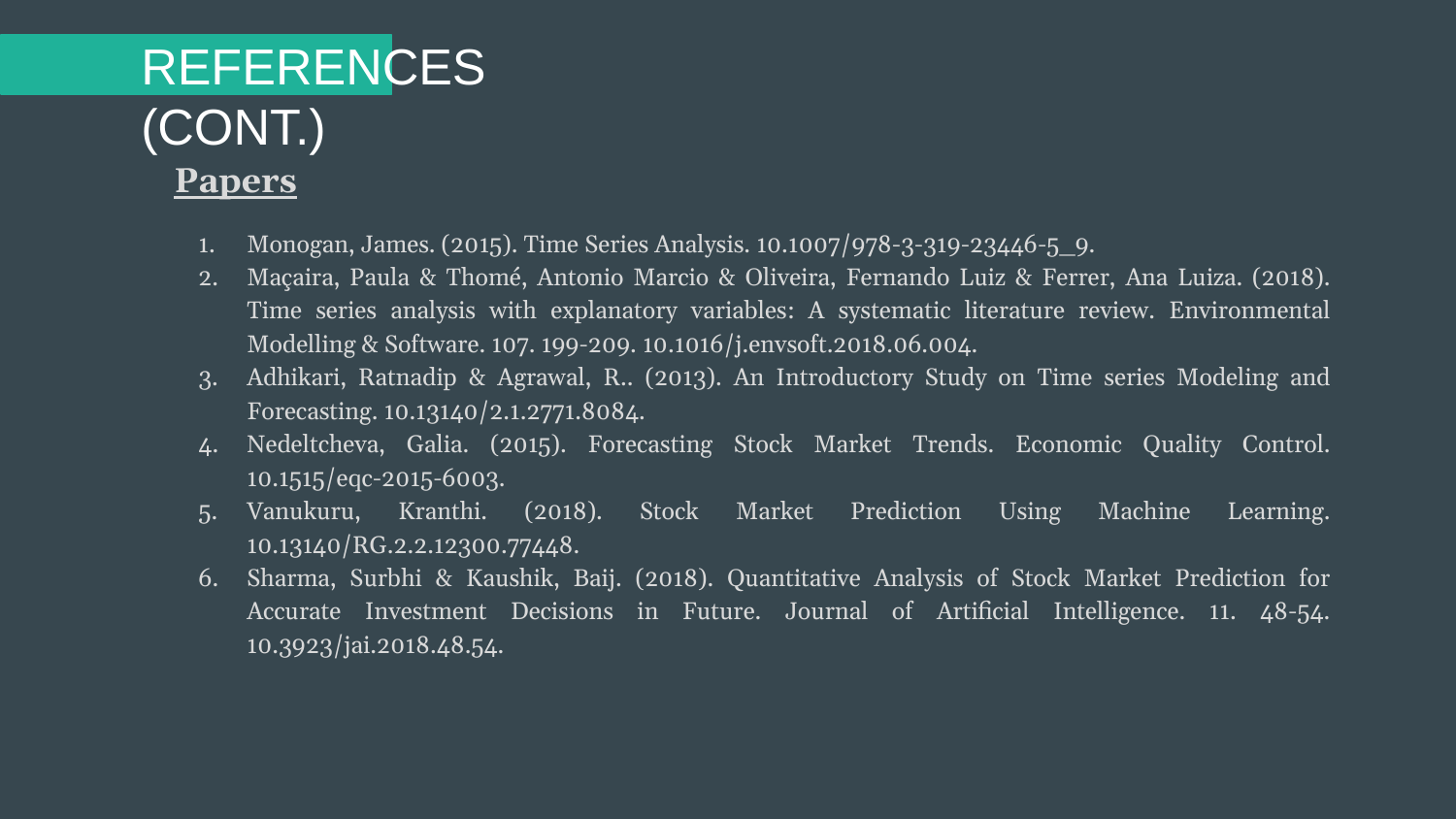

REFERENCES (CONT.)

Papers
Monogan, James. (2015). Time Series Analysis. 10.1007/978-3-319-23446-5_9.
Maçaira, Paula & Thomé, Antonio Marcio & Oliveira, Fernando Luiz & Ferrer, Ana Luiza. (2018). Time series analysis with explanatory variables: A systematic literature review. Environmental Modelling & Software. 107. 199-209. 10.1016/j.envsoft.2018.06.004.
Adhikari, Ratnadip & Agrawal, R.. (2013). An Introductory Study on Time series Modeling and Forecasting. 10.13140/2.1.2771.8084.
Nedeltcheva, Galia. (2015). Forecasting Stock Market Trends. Economic Quality Control. 10.1515/eqc-2015-6003.
Vanukuru, Kranthi. (2018). Stock Market Prediction Using Machine Learning. 10.13140/RG.2.2.12300.77448.
Sharma, Surbhi & Kaushik, Baij. (2018). Quantitative Analysis of Stock Market Prediction for Accurate Investment Decisions in Future. Journal of Artificial Intelligence. 11. 48-54. 10.3923/jai.2018.48.54.